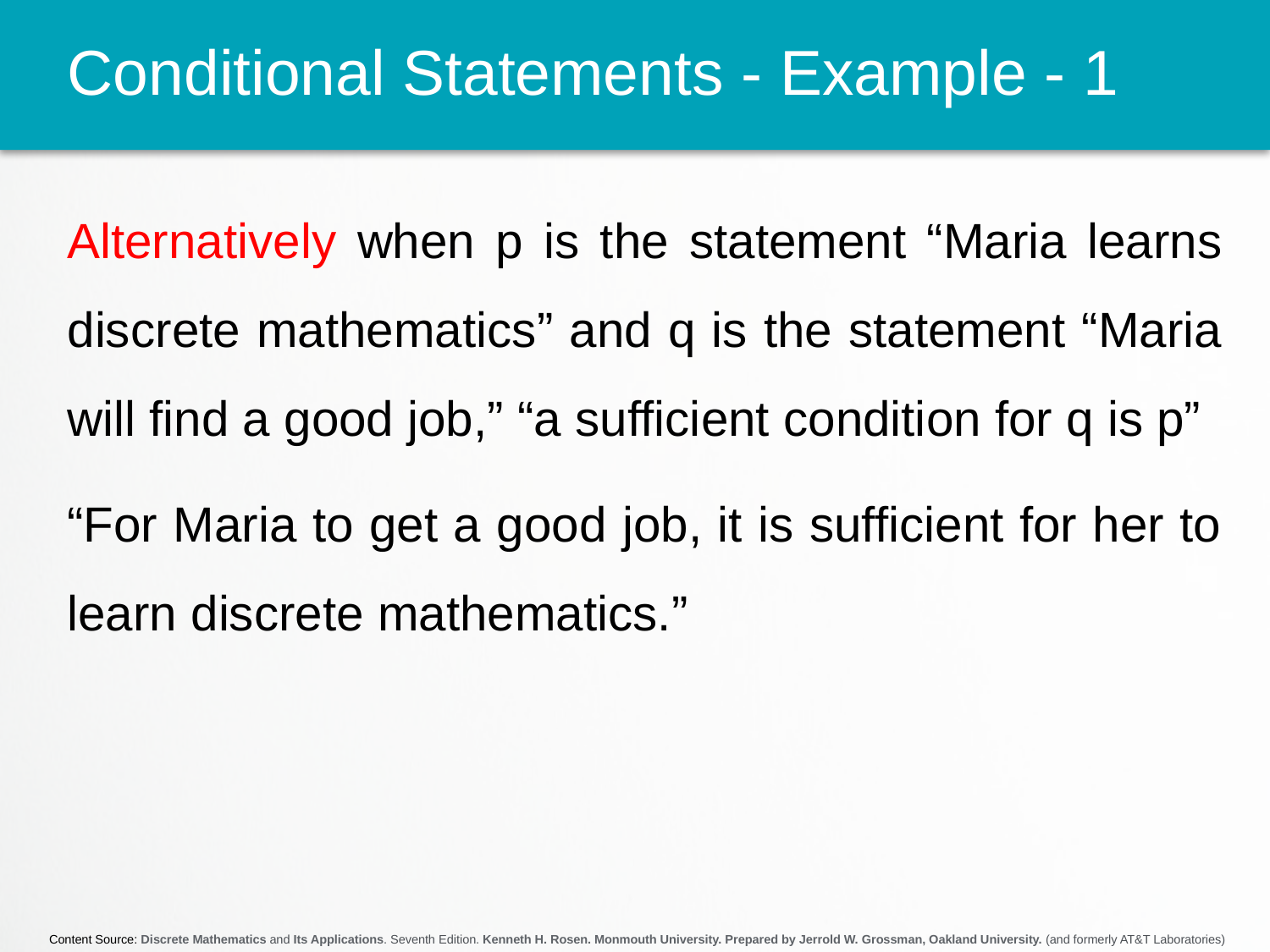

# Conditional Statements - Example - 1
Alternatively when p is the statement “Maria learns discrete mathematics” and q is the statement “Maria will find a good job,” “a sufficient condition for q is p”
“For Maria to get a good job, it is sufficient for her to learn discrete mathematics.”